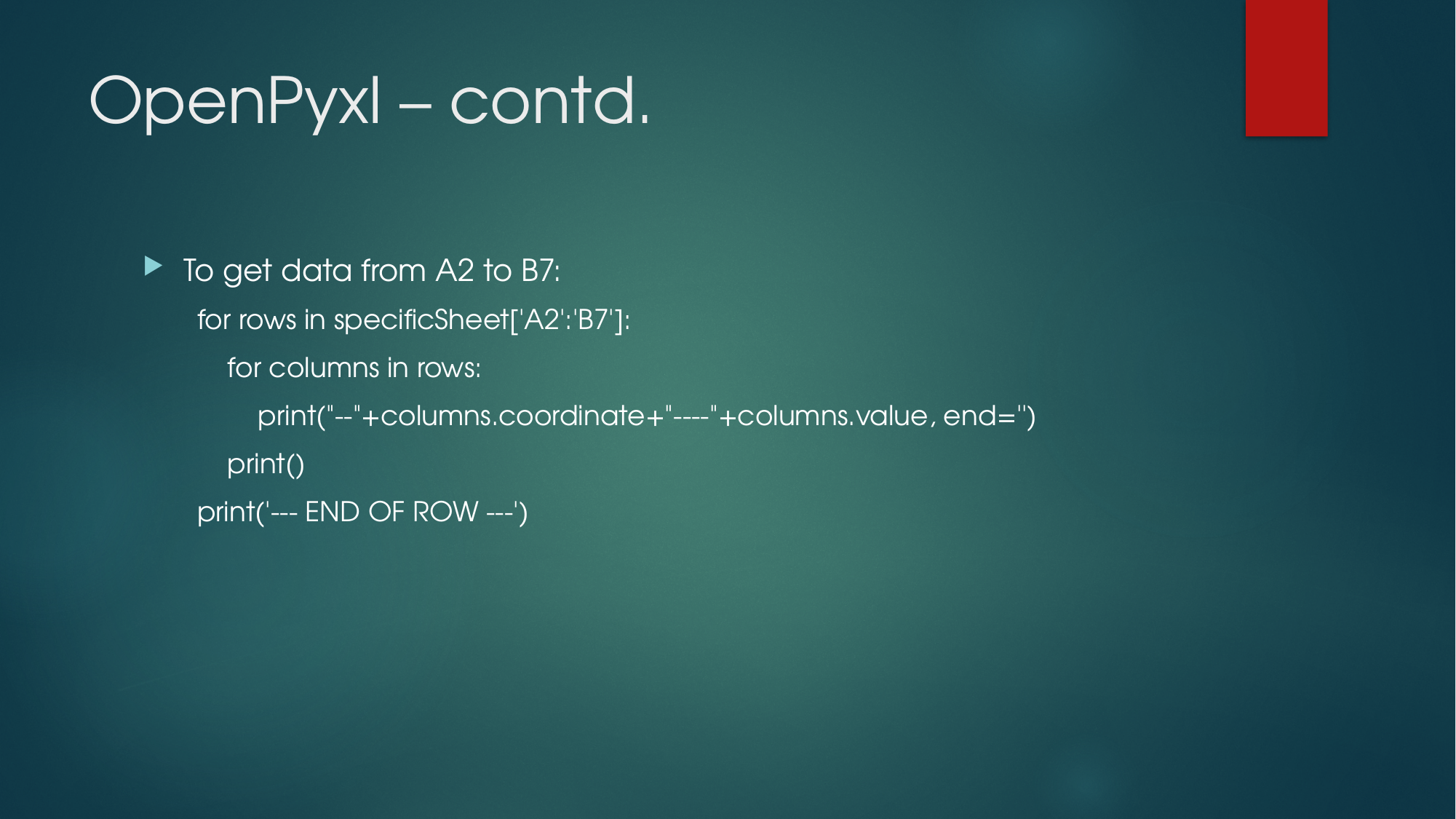

# OpenPyxl – contd.
To get data from A2 to B7:
for rows in specificSheet['A2':'B7']:
    for columns in rows:
        print("--"+columns.coordinate+"----"+columns.value, end='')
    print()
print('--- END OF ROW ---')